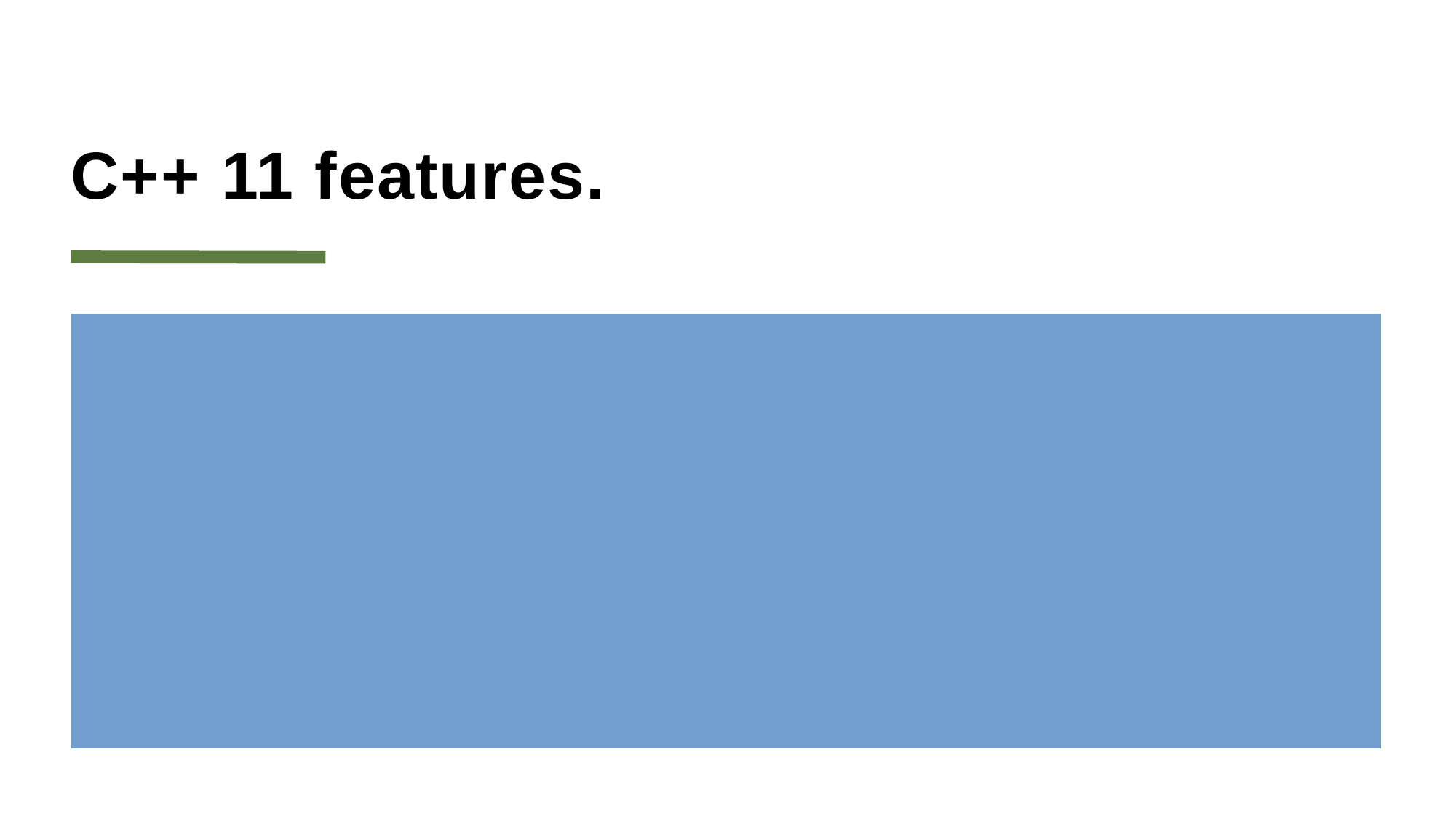

# C++ 11 features.
Auto
Lambda Expressions
Smart Pointers
Concurrency Support
R-value references
Changes in STL
Constexpr
nullptr